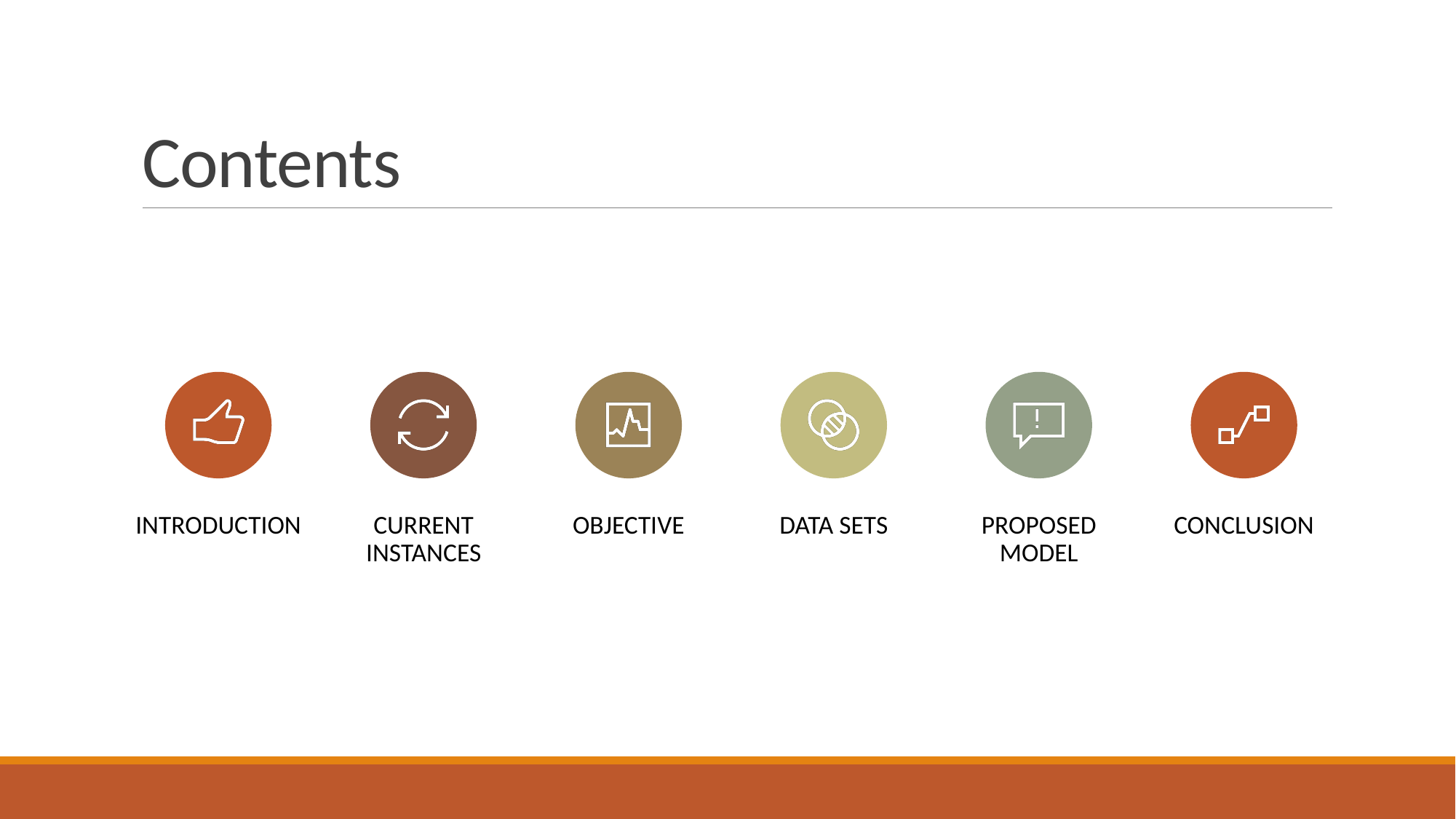

# Contents
Introduction
Current Instances
Objective
Data Sets
Proposed Model
Conclusion